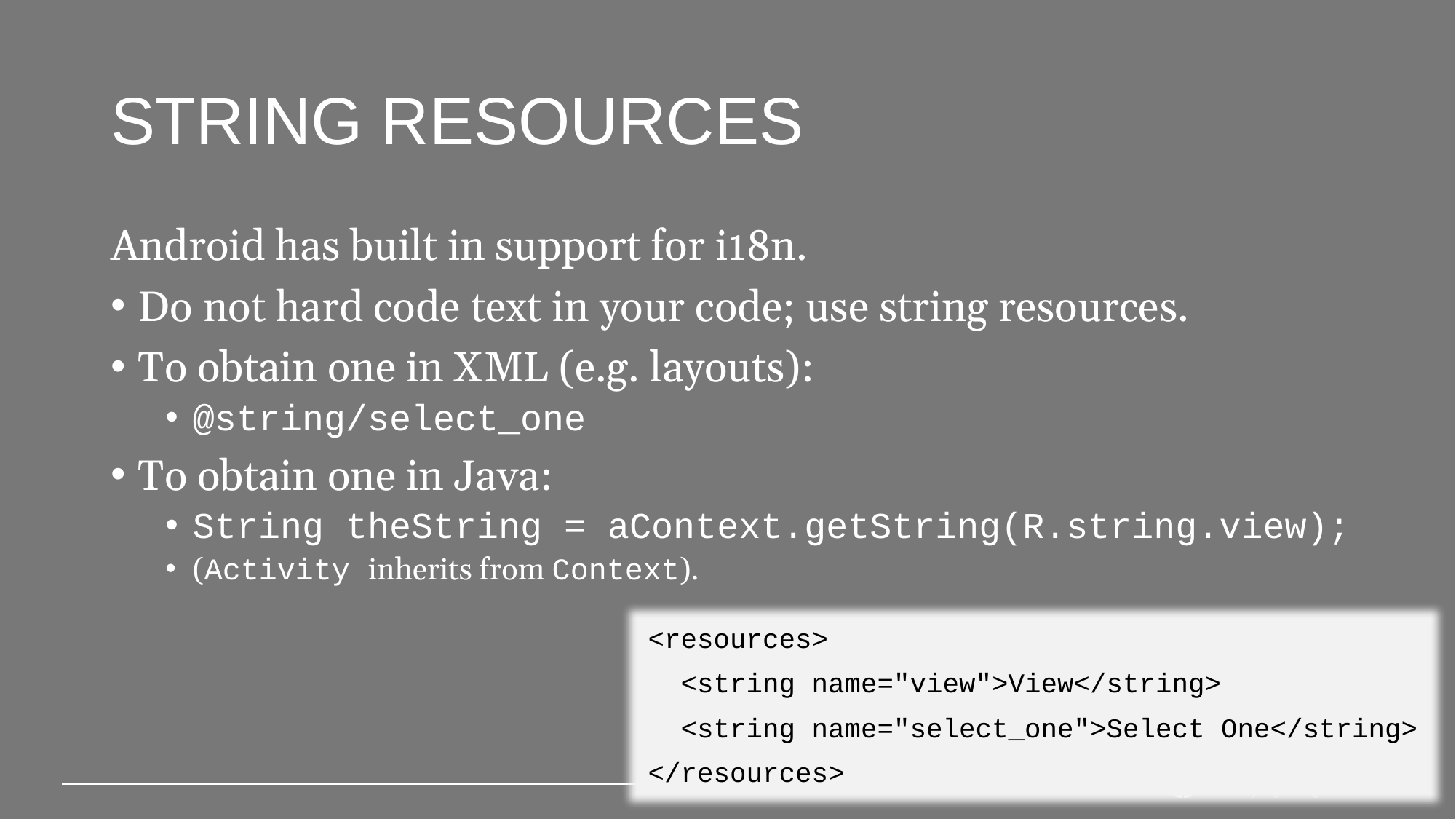

# String resources
Android has built in support for i18n.
Do not hard code text in your code; use string resources.
To obtain one in XML (e.g. layouts):
@string/select_one
To obtain one in Java:
String theString = aContext.getString(R.string.view);
(Activity inherits from Context).
<resources>
  <string name="view">View</string>
  <string name="select_one">Select One</string>
</resources>